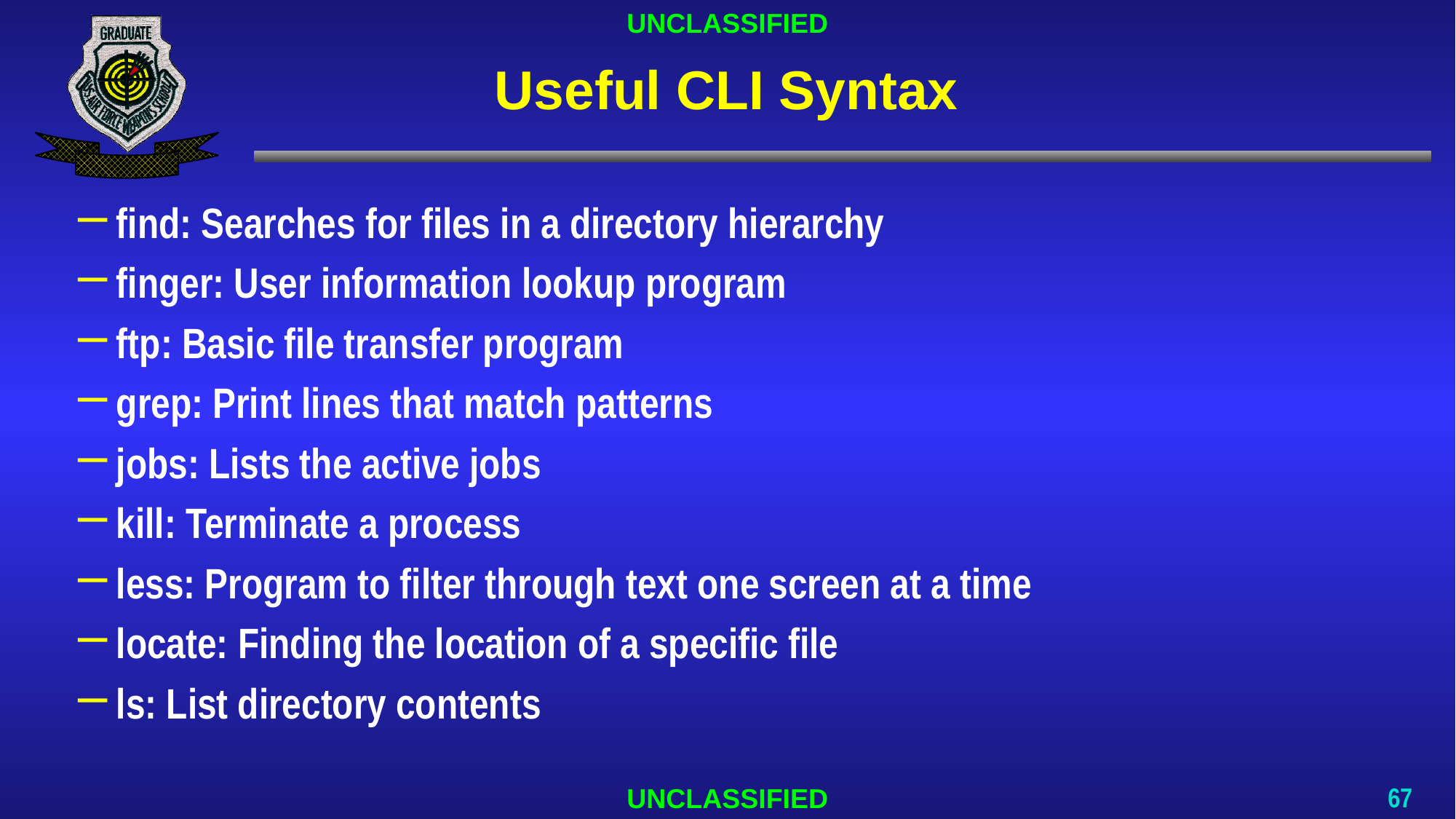

# Useful CLI Syntax
find: Searches for files in a directory hierarchy
finger: User information lookup program
ftp: Basic file transfer program
grep: Print lines that match patterns
jobs: Lists the active jobs
kill: Terminate a process
less: Program to filter through text one screen at a time
locate: Finding the location of a specific file
ls: List directory contents